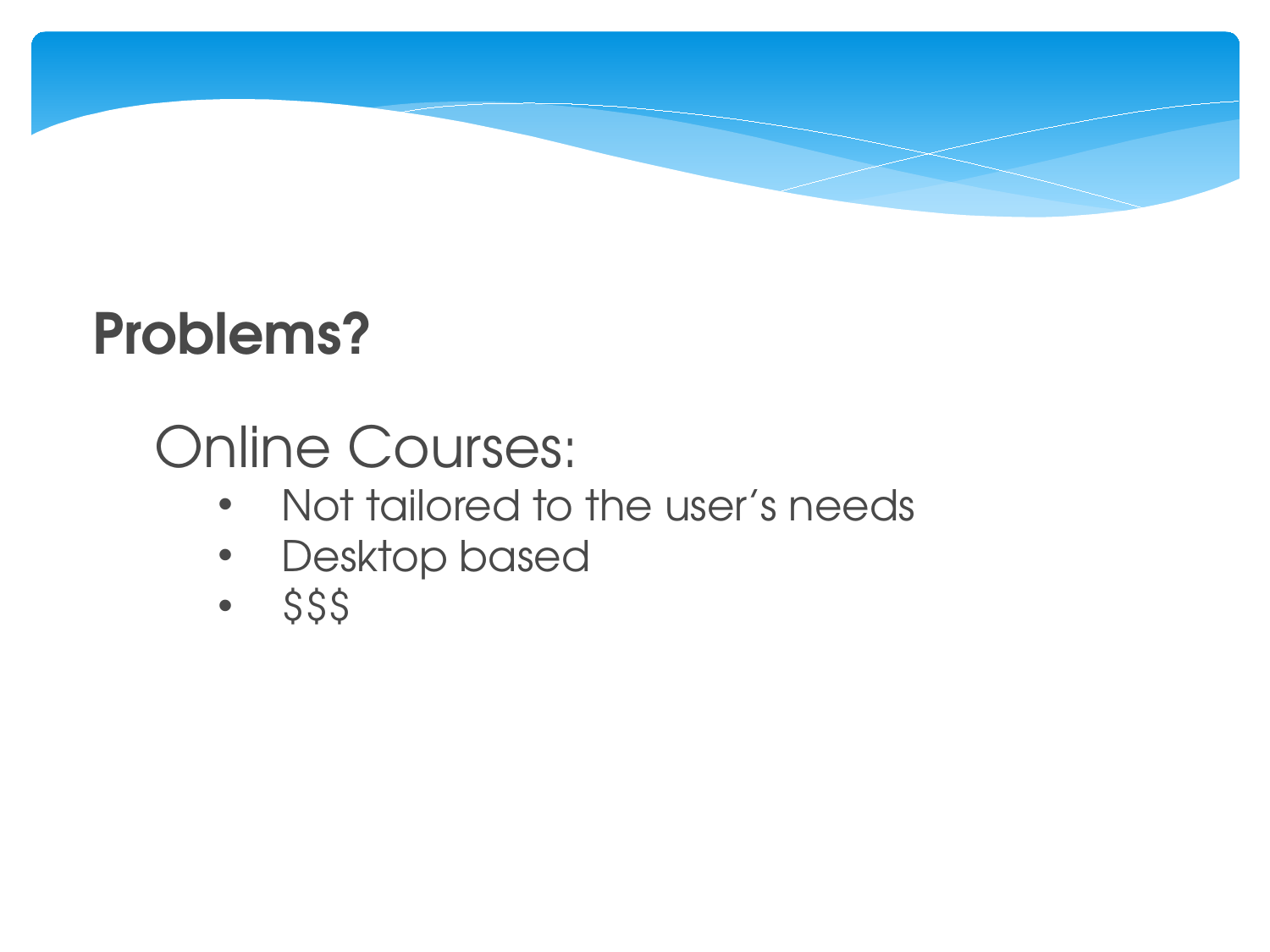

Problems?
Online Courses:
Not tailored to the user’s needs
Desktop based
$$$